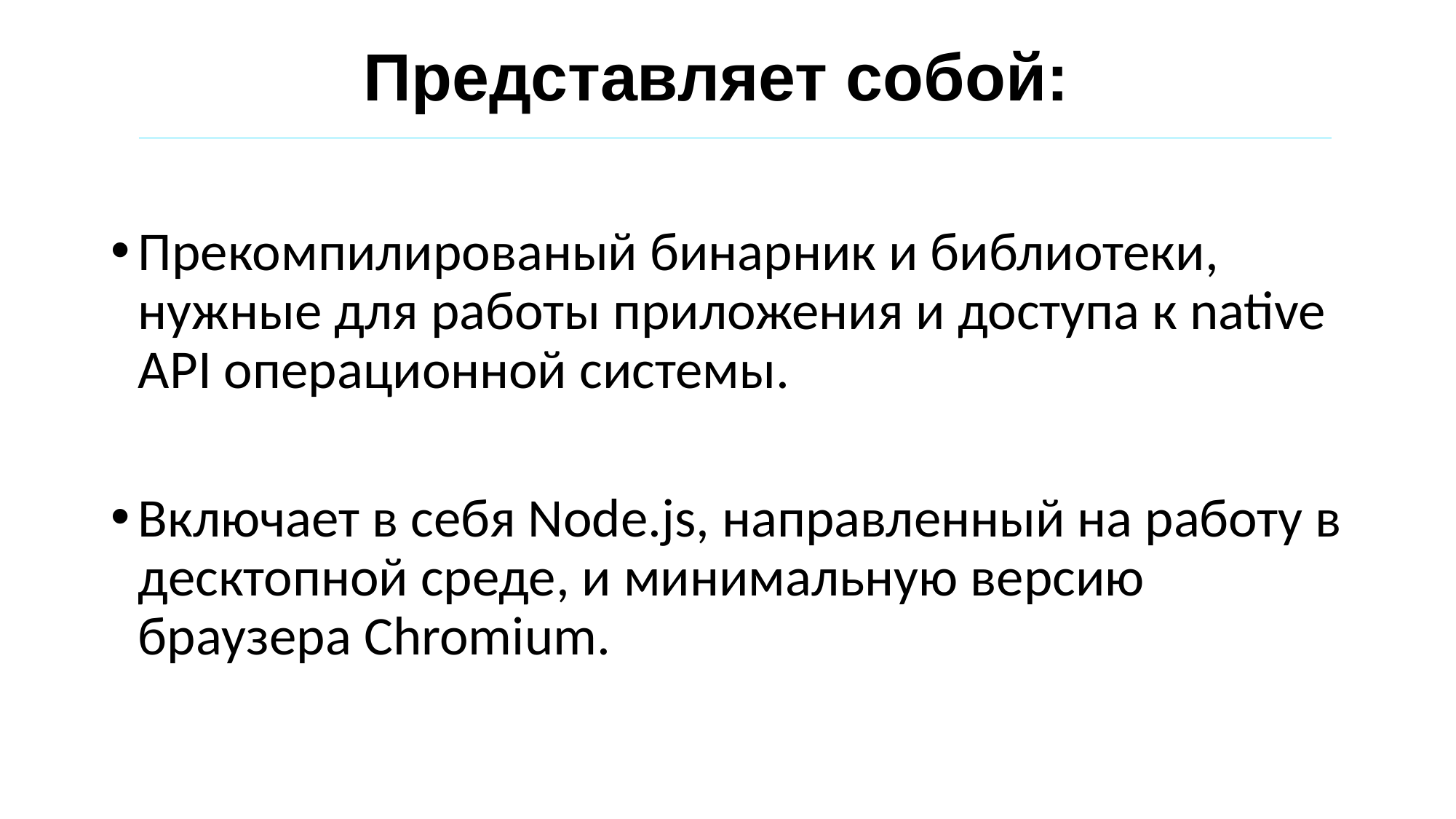

# Представляет собой:
Прекомпилированый бинарник и библиотеки, нужные для работы приложения и доступа к native API операционной системы.

Включает в себя Node.js, направленный на работу в десктопной среде, и минимальную версию браузера Chromium.